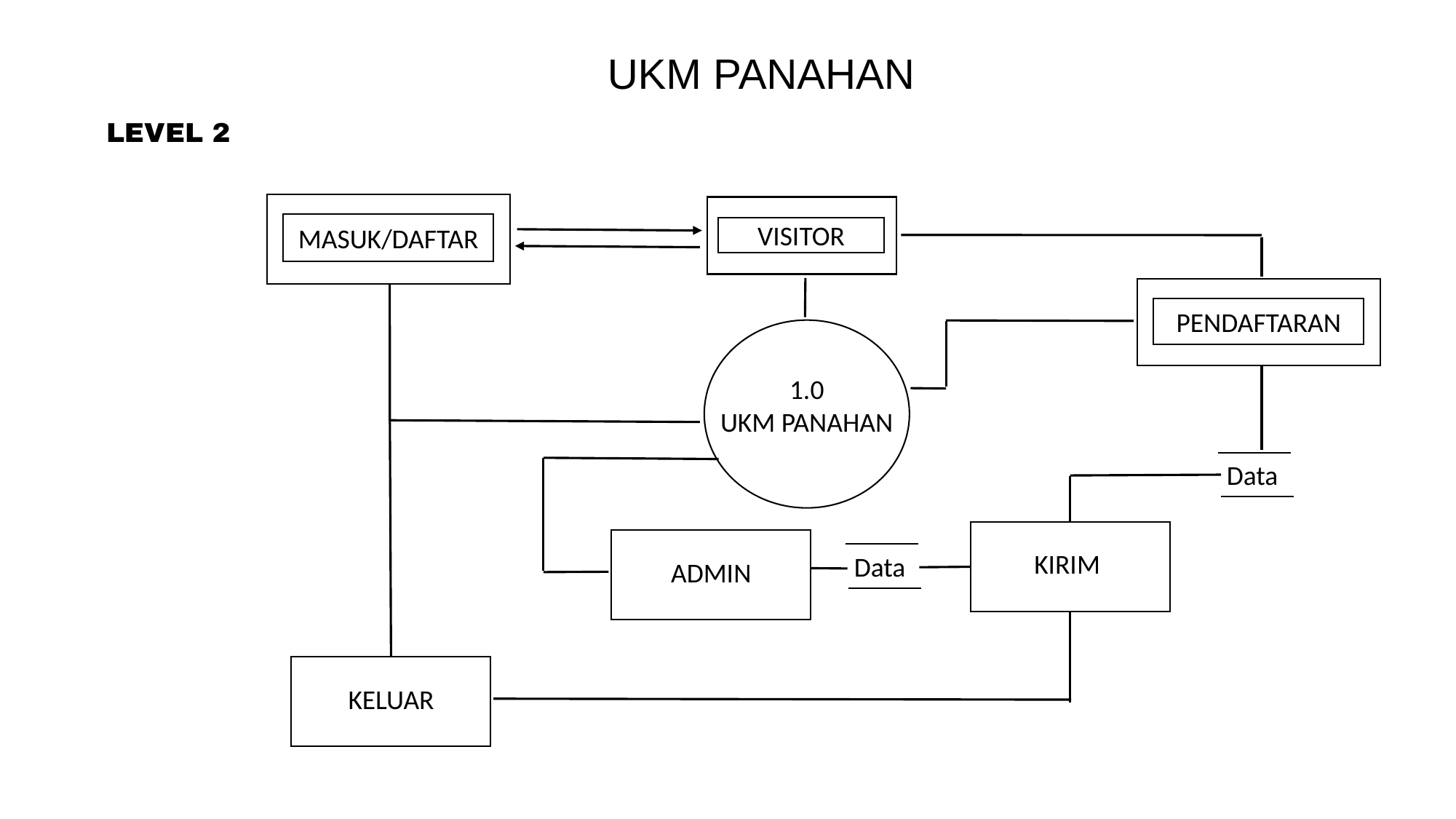

UKM PANAHAN
LEVEL 2

VISITOR
MASUK/DAFTAR

PENDAFTARAN

1.0
UKM PANAHAN
Data

KIRIM

Data
ADMIN

KELUAR